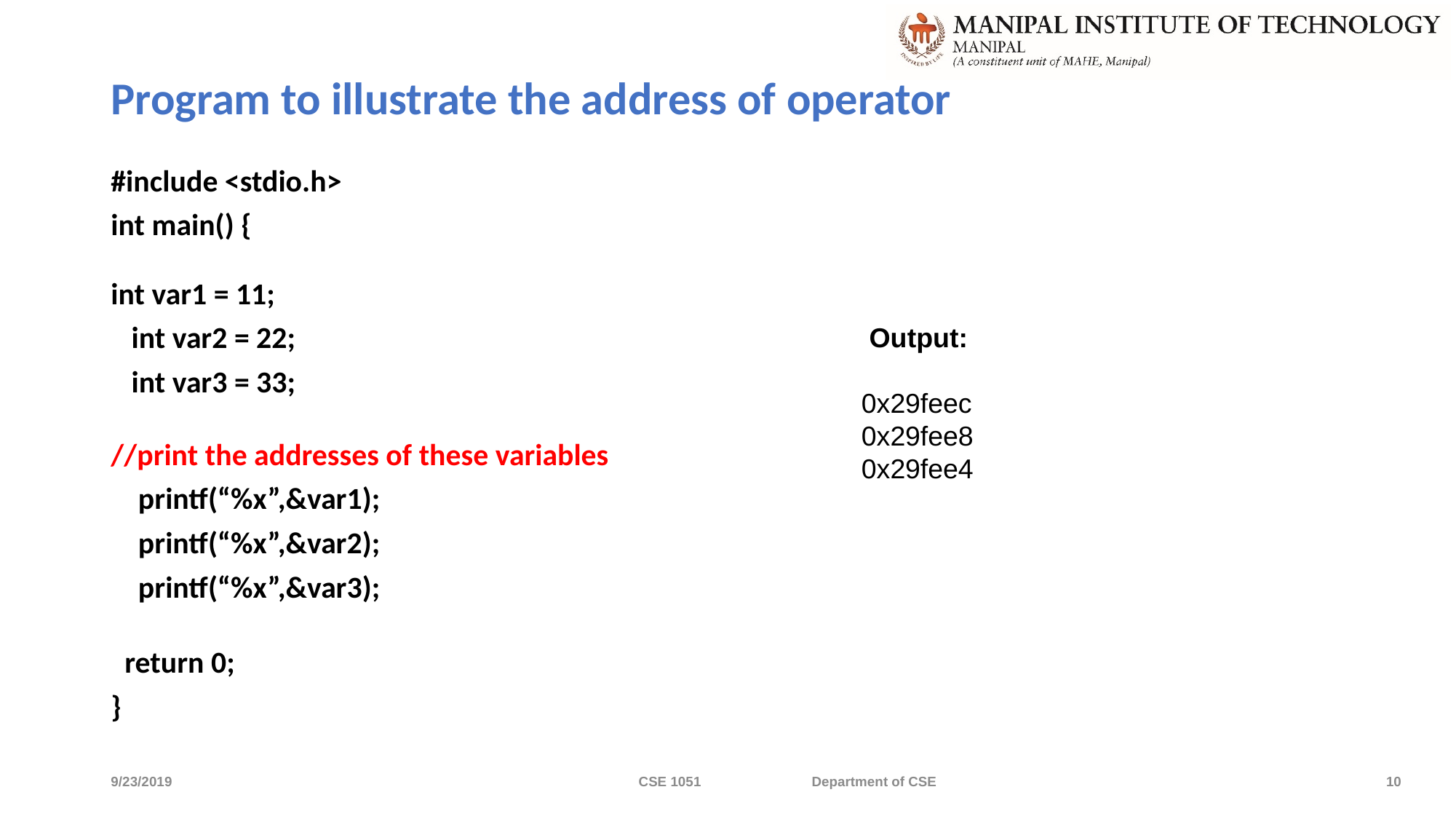

# Program to illustrate the address of operator
#include <stdio.h>
int main() {

int var1 = 11;
 	int var2 = 22;
 	int var3 = 33;

//print the addresses of these variables
	 printf(“%x”,&var1);
	 printf(“%x”,&var2);
	 printf(“%x”,&var3);

  return 0;
}
 Output:

0x29feec
0x29fee8
0x29fee4
9/23/2019
CSE 1051                             Department of CSE
10